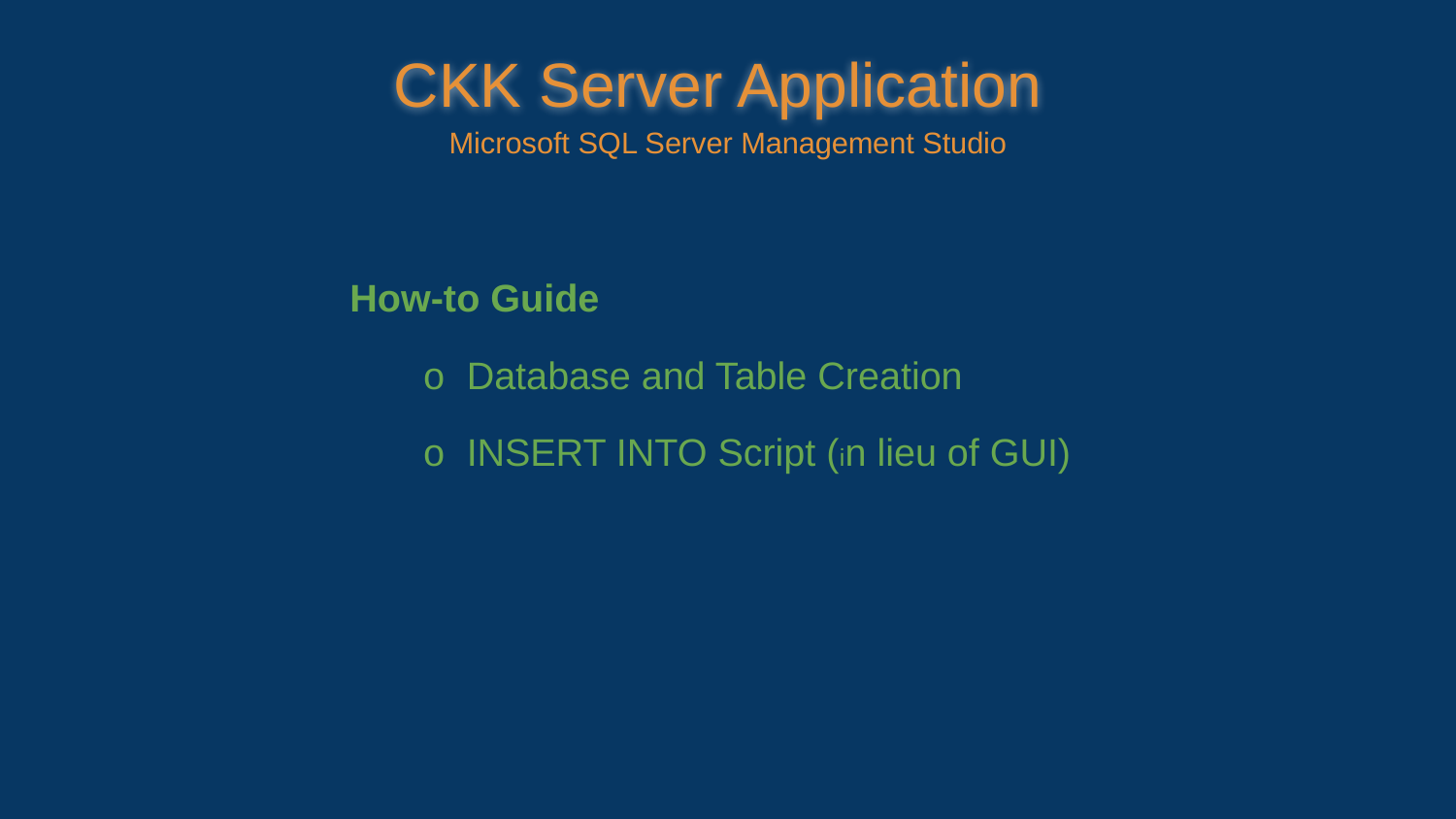

CKK Server Application
Microsoft SQL Server Management Studio
How-to Guide
o   Database and Table Creation
o   INSERT INTO Script (in lieu of GUI)